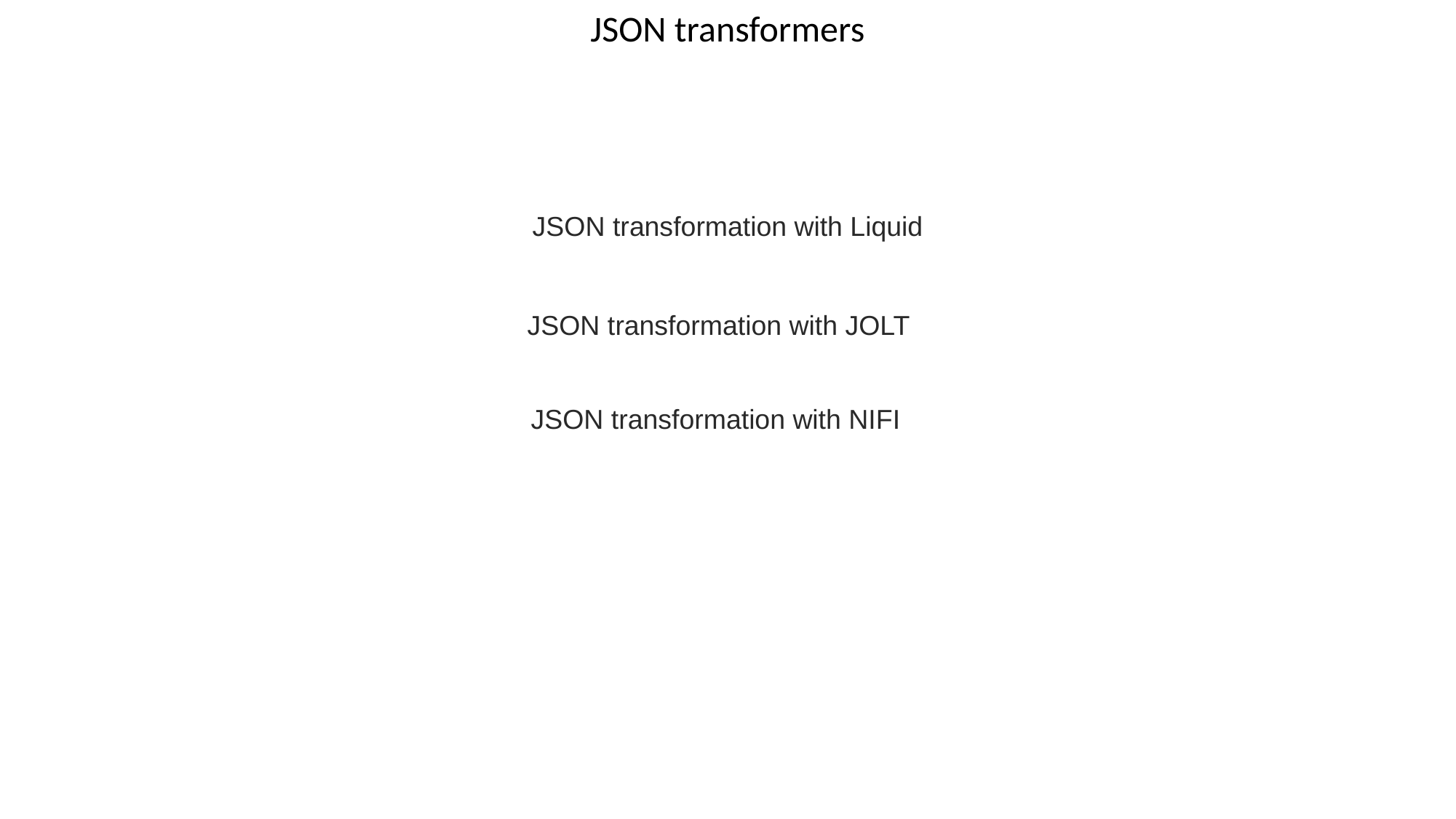

JSON transformers
JSON transformation with Liquid
JSON transformation with JOLT
JSON transformation with NIFI